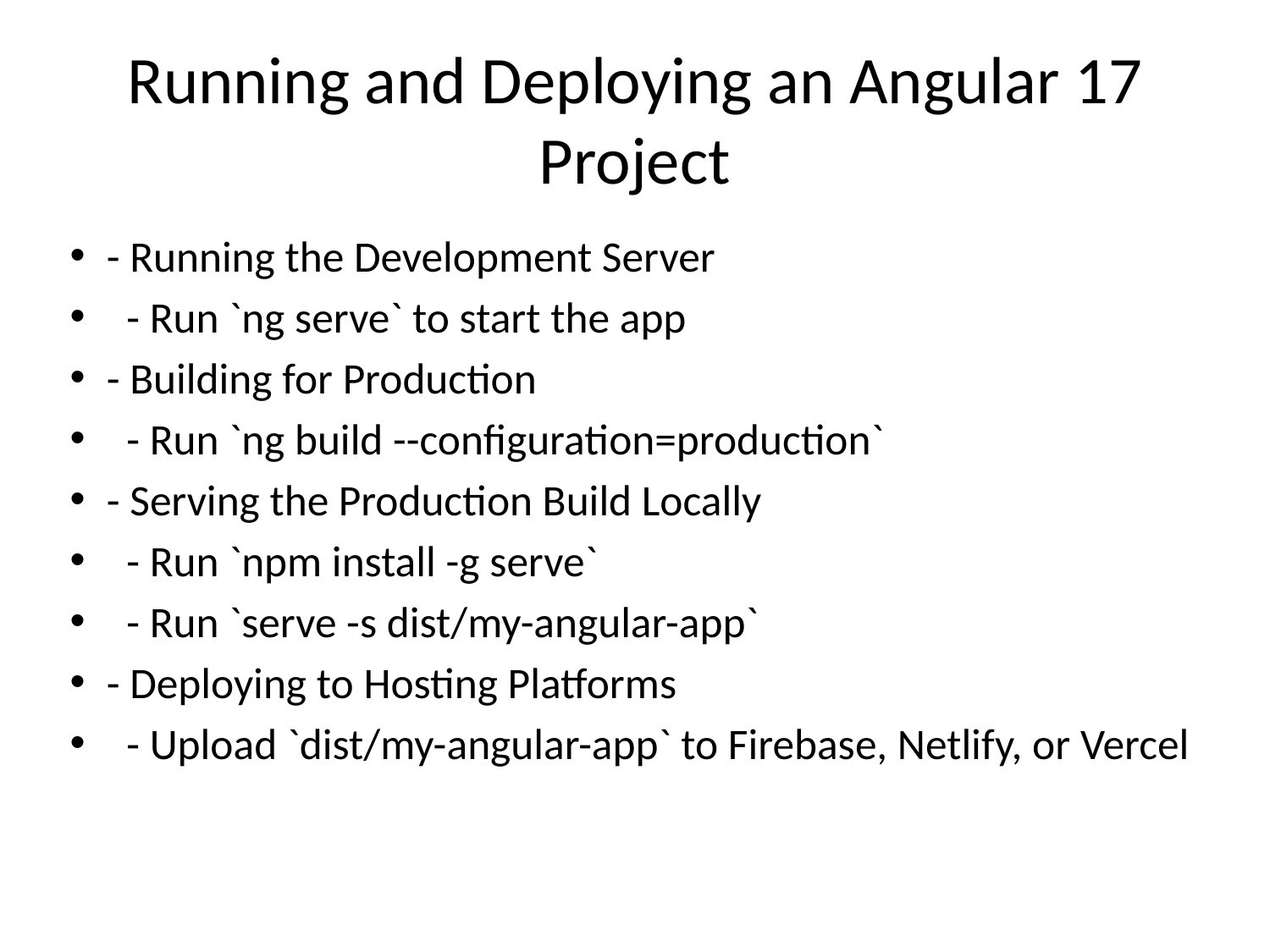

# Running and Deploying an Angular 17 Project
- Running the Development Server
  - Run `ng serve` to start the app
- Building for Production
  - Run `ng build --configuration=production`
- Serving the Production Build Locally
  - Run `npm install -g serve`
  - Run `serve -s dist/my-angular-app`
- Deploying to Hosting Platforms
  - Upload `dist/my-angular-app` to Firebase, Netlify, or Vercel